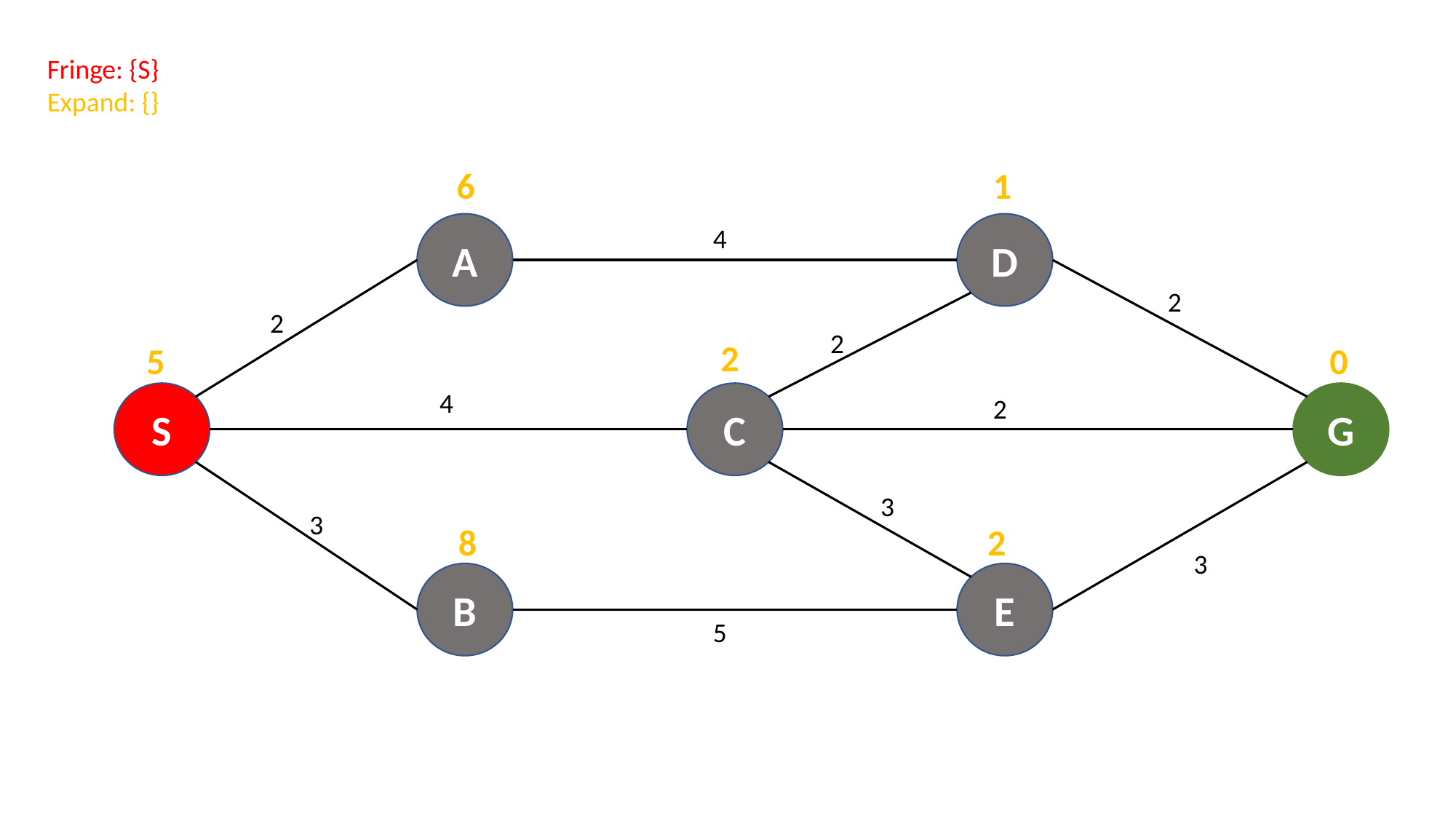

Fringe: {S}
Expand: {}
1
6
A
D
4
2
2
2
2
5
0
4
C
G
S
2
3
3
2
8
3
B
E
5